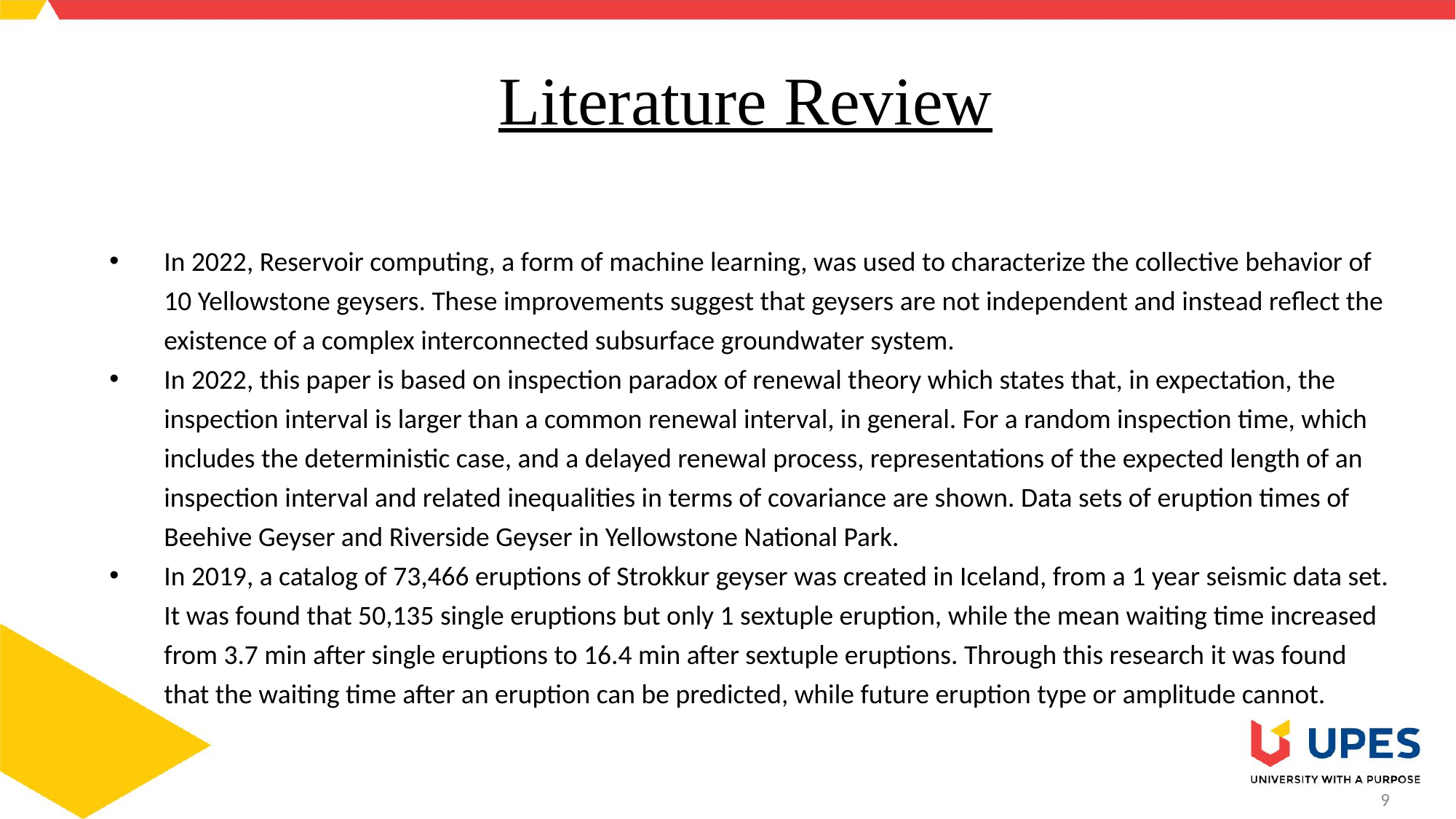

# Literature Review
In 2022, Reservoir computing, a form of machine learning, was used to characterize the collective behavior of 10 Yellowstone geysers. These improvements suggest that geysers are not independent and instead reflect the existence of a complex interconnected subsurface groundwater system.
In 2022, this paper is based on inspection paradox of renewal theory which states that, in expectation, the inspection interval is larger than a common renewal interval, in general. For a random inspection time, which includes the deterministic case, and a delayed renewal process, representations of the expected length of an inspection interval and related inequalities in terms of covariance are shown. Data sets of eruption times of Beehive Geyser and Riverside Geyser in Yellowstone National Park.
In 2019, a catalog of 73,466 eruptions of Strokkur geyser was created in Iceland, from a 1 year seismic data set. It was found that 50,135 single eruptions but only 1 sextuple eruption, while the mean waiting time increased from 3.7 min after single eruptions to 16.4 min after sextuple eruptions. Through this research it was found that the waiting time after an eruption can be predicted, while future eruption type or amplitude cannot.